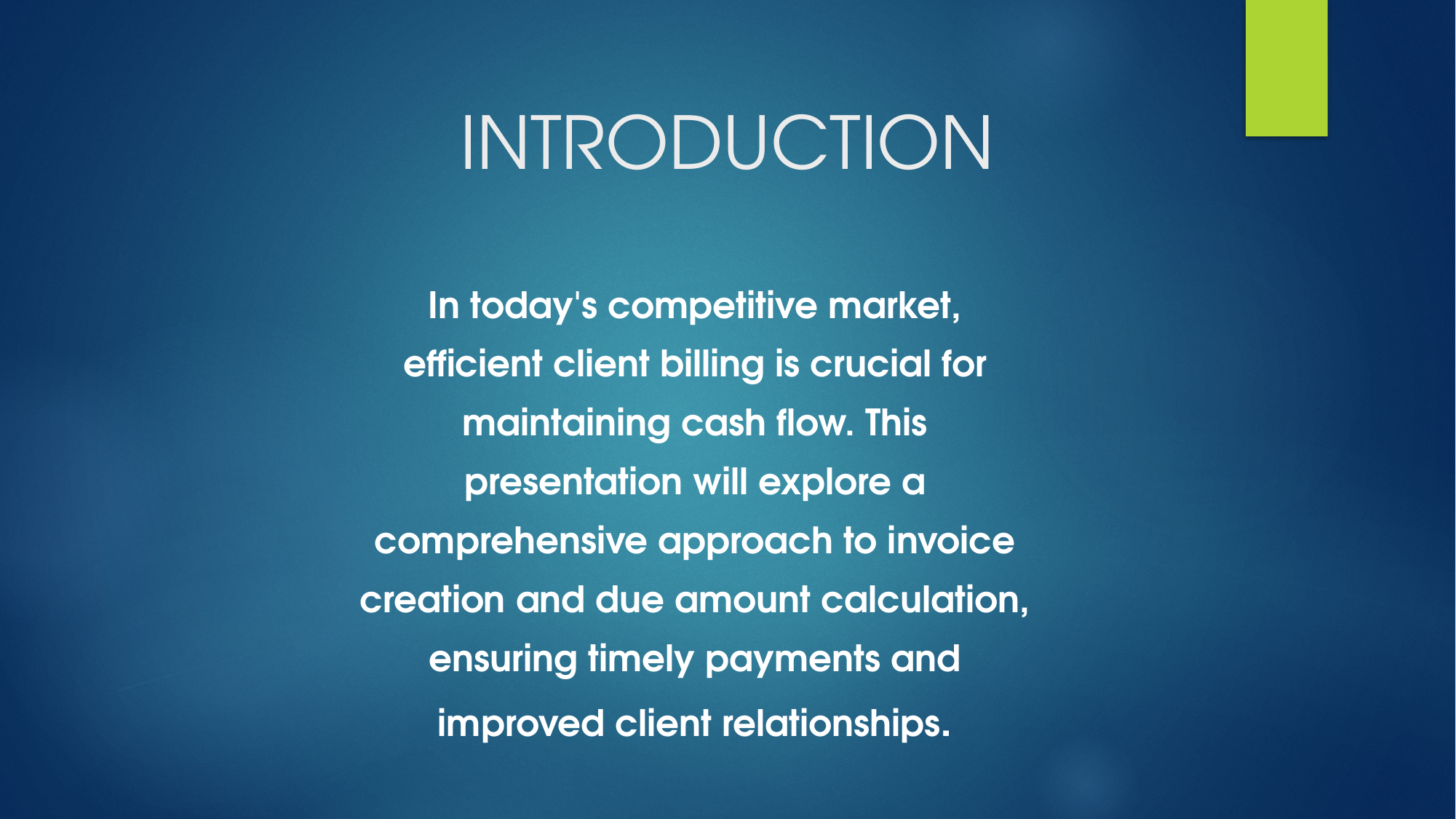

# INTRODUCTION
In today's competitive market,
efficient client billing is crucial for
maintaining cash flow. This
presentation will explore a
comprehensive approach to invoice
creation and due amount calculation,
ensuring timely payments and
improved client relationships.